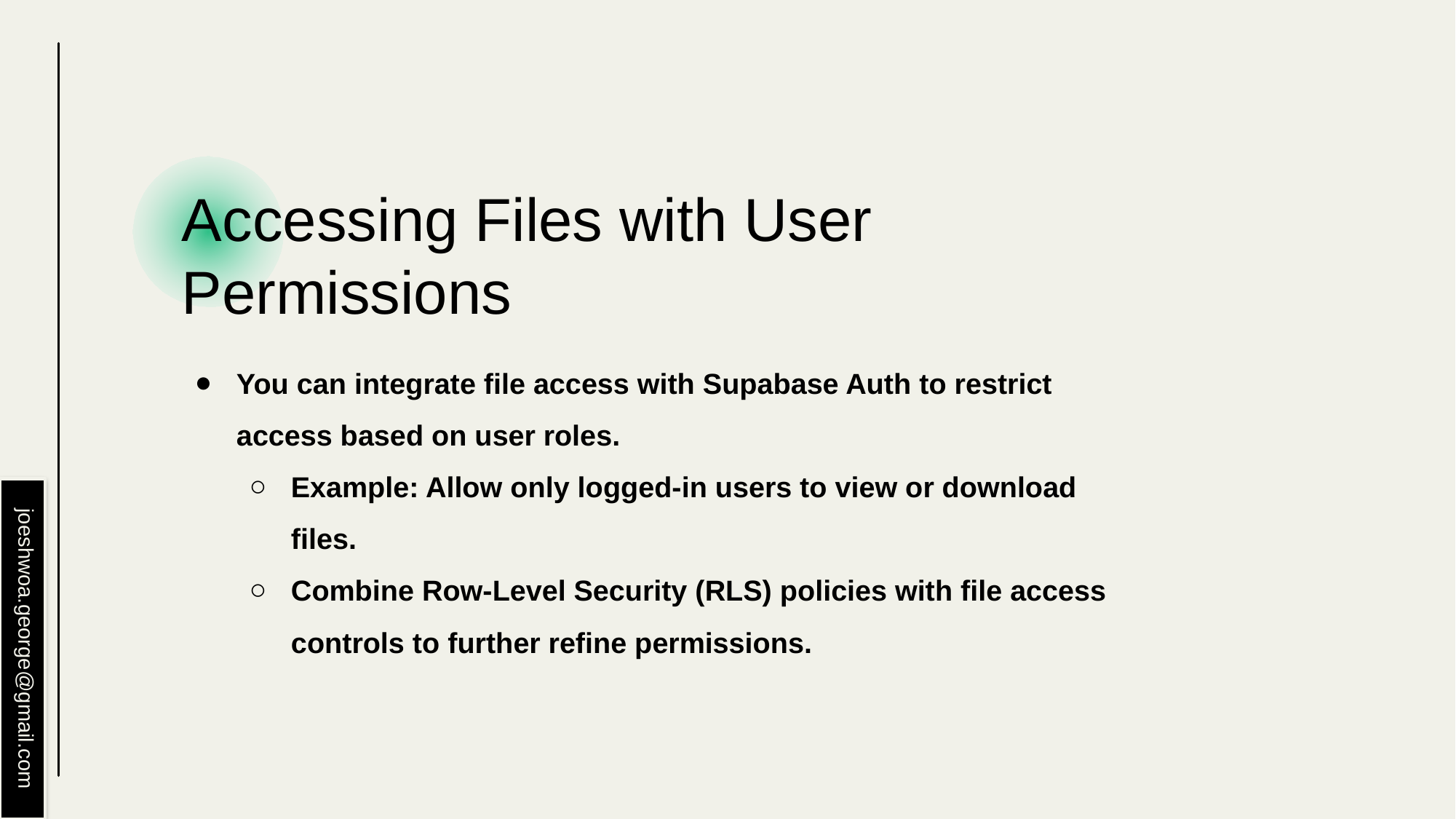

# Accessing Files with User Permissions
You can integrate file access with Supabase Auth to restrict access based on user roles.
Example: Allow only logged-in users to view or download files.
Combine Row-Level Security (RLS) policies with file access controls to further refine permissions.
joeshwoa.george@gmail.com